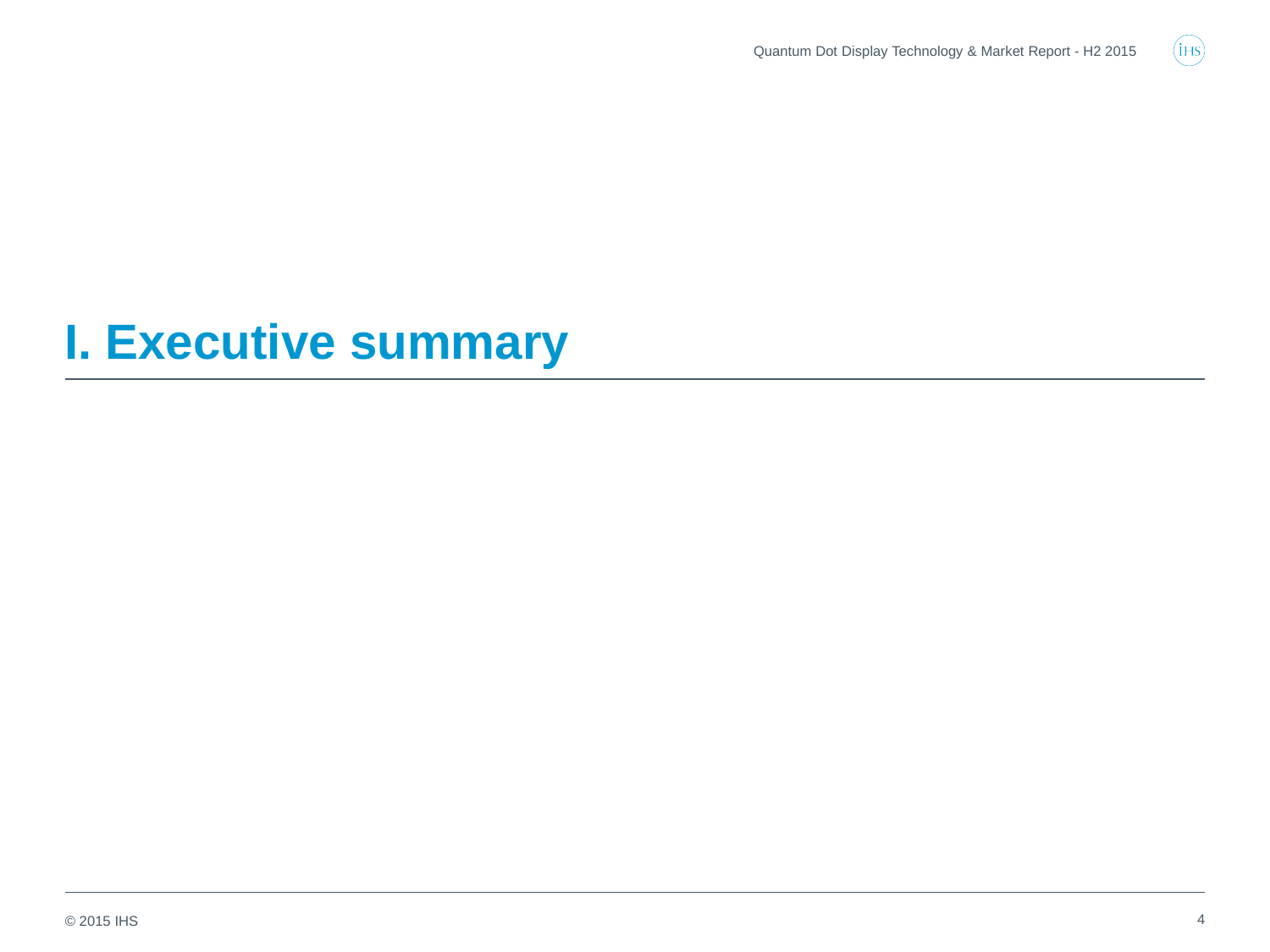

Quantum Dot Display Technology & Market Report - H2 2015
# I. Executive summary
4